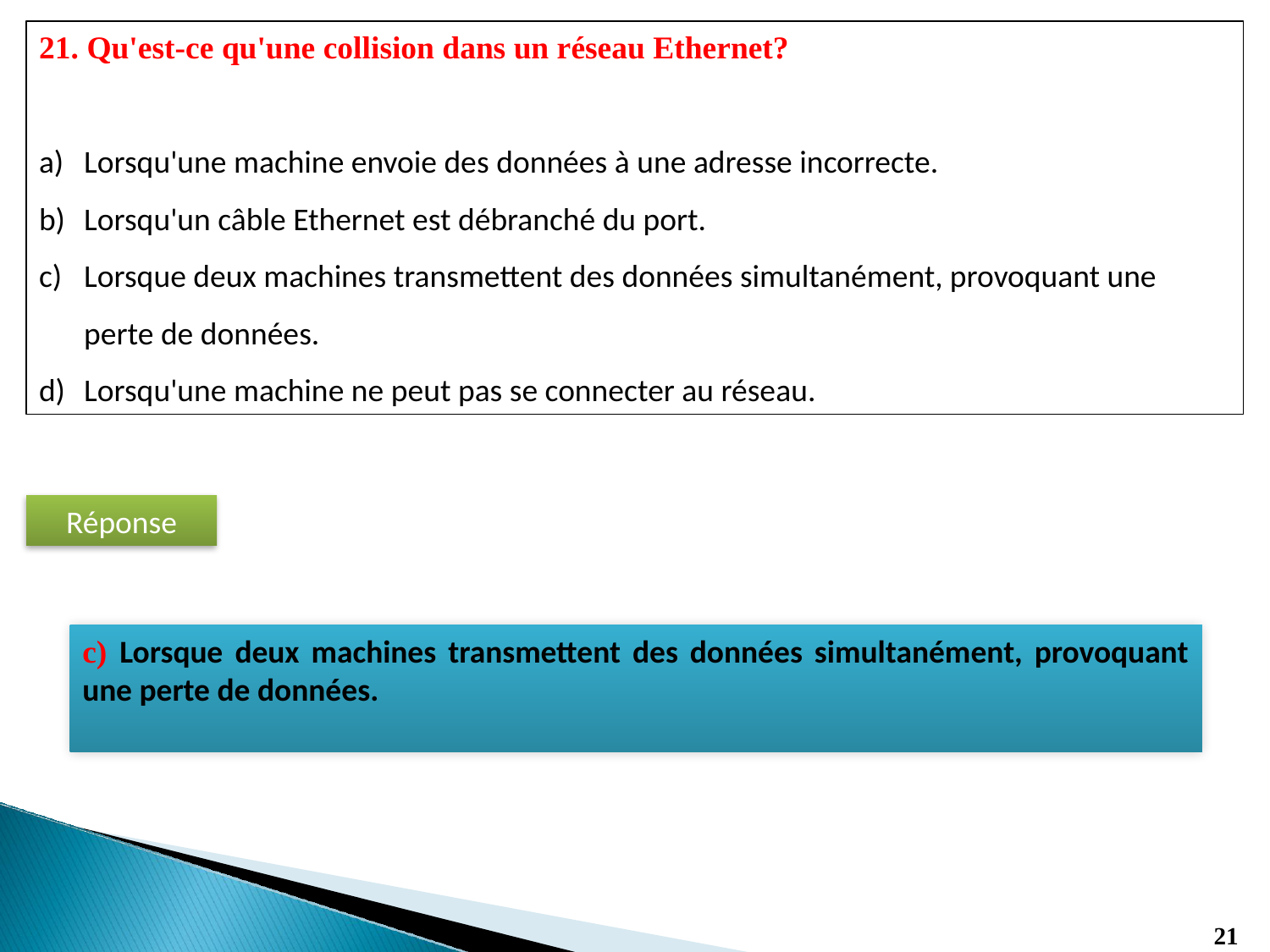

21. Qu'est-ce qu'une collision dans un réseau Ethernet?

Lorsqu'une machine envoie des données à une adresse incorrecte.
Lorsqu'un câble Ethernet est débranché du port.
Lorsque deux machines transmettent des données simultanément, provoquant une perte de données.
Lorsqu'une machine ne peut pas se connecter au réseau.
Réponse
c) Lorsque deux machines transmettent des données simultanément, provoquant une perte de données.

21